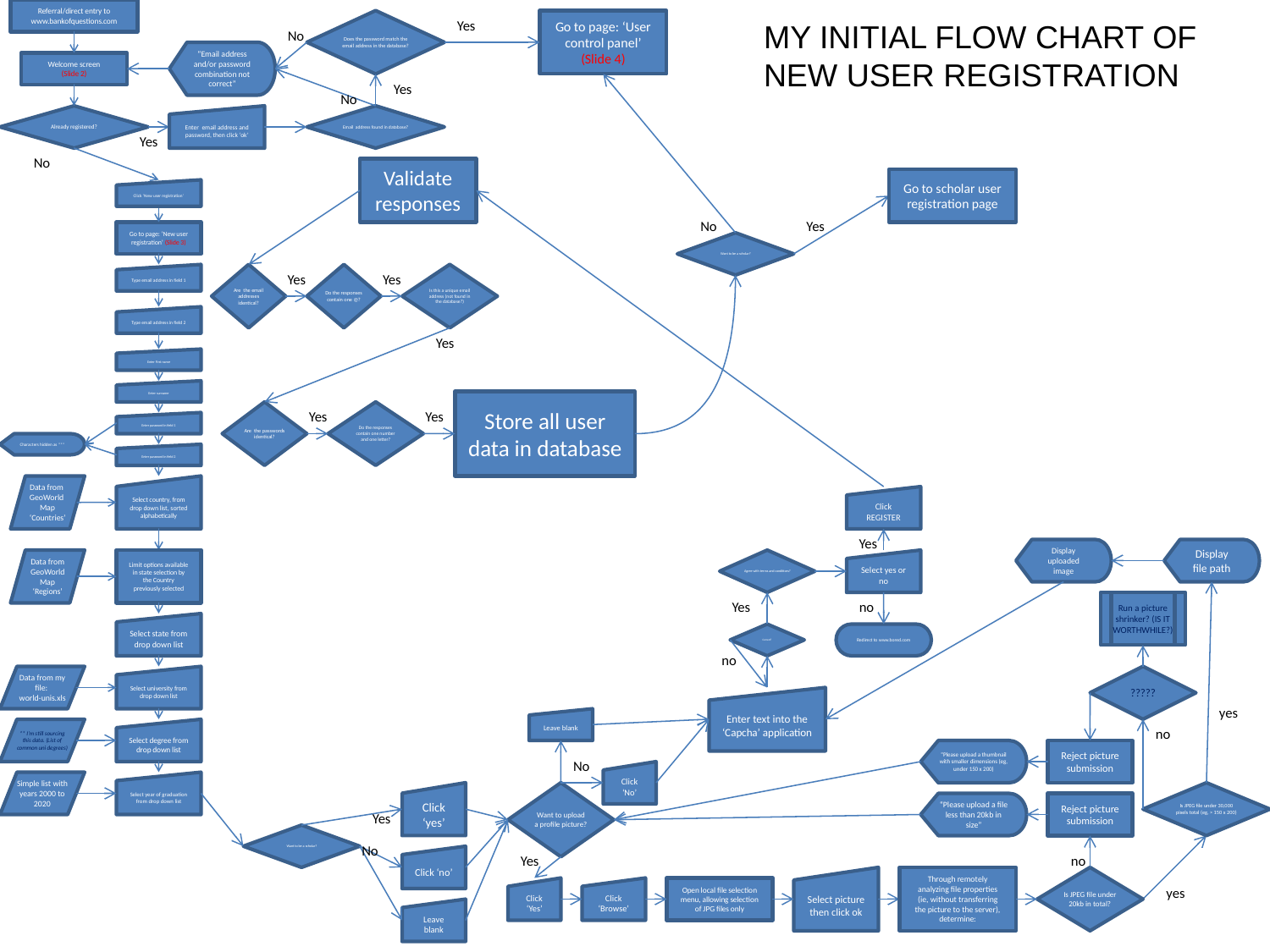

Referral/direct entry to www.bankofquestions.com
Does the password match the email address in the database?
Yes
Go to page: ‘User control panel’ (Slide 4)
MY INITIAL FLOW CHART OF NEW USER REGISTRATION
No
“Email address and/or password combination not correct”
Welcome screen
(Slide 2)
Yes
No
Already registered?
Enter  email address and password, then click ‘ok’
Email  address found in database?
Yes
No
Validate responses
Go to scholar user registration page
Click ‘New user registration’
No
Yes
Go to page: ‘New user registration’ (Slide 3)
Want to be a scholar?
Type email address in field 1
Are  the email addresses identical?
Yes
Do the responses contain one @?
Yes
Is this a unique email address (not found in the database?)
Type email address in field 2
Yes
Enter First name
Enter surname
Store all user data in database
Are  the passwords identical?
Yes
Do the responses contain one number and one letter?
Yes
Enter password in field 1
Characters hidden as ***
Enter password in field 2
Data from  GeoWorld  Map ‘Countries’
Select country, from drop down list, sorted alphabetically
Click REGISTER
Yes
Display uploaded image
Display file path
Data from GeoWorld Map ‘Regions’
Limit options available in state selection by the Country previously selected
Agree with terms and conditions?
Select yes or no
Yes
no
Run a picture shrinker? (IS IT WORTHWHILE?)
Select state from drop down list
Correct?
Redirect to www.bored.com
no
Data from my file:
world-unis.xls
Select university from drop down list
?????
Enter text into the ‘Capcha’ application
yes
Leave blank
** I’m still sourcing this data. (List of common uni degrees)
Select degree from drop down list
no
“Please upload a thumbnail with smaller dimensions (eg, under 150 x 200)
Reject picture submission
No
Click ‘No’
Simple list with years 2000 to 2020
Select year of graduation from drop down list
Click ‘yes’
Want to upload a profile picture?
Is JPEG file under 30,000 pixels total (eg, > 150 x 200)
“Please upload a file less than 20kb in size”
Reject picture submission
Yes
Want to be a scholar?
No
Click ‘no’
Yes
no
Select picture then click ok
Through remotely analyzing file properties (ie, without transferring the picture to the server), determine:
Is JPEG file under 20kb in total?
Click ‘Yes’
Click ‘Browse’
Open local file selection menu, allowing selection of JPG files only
yes
Leave blank